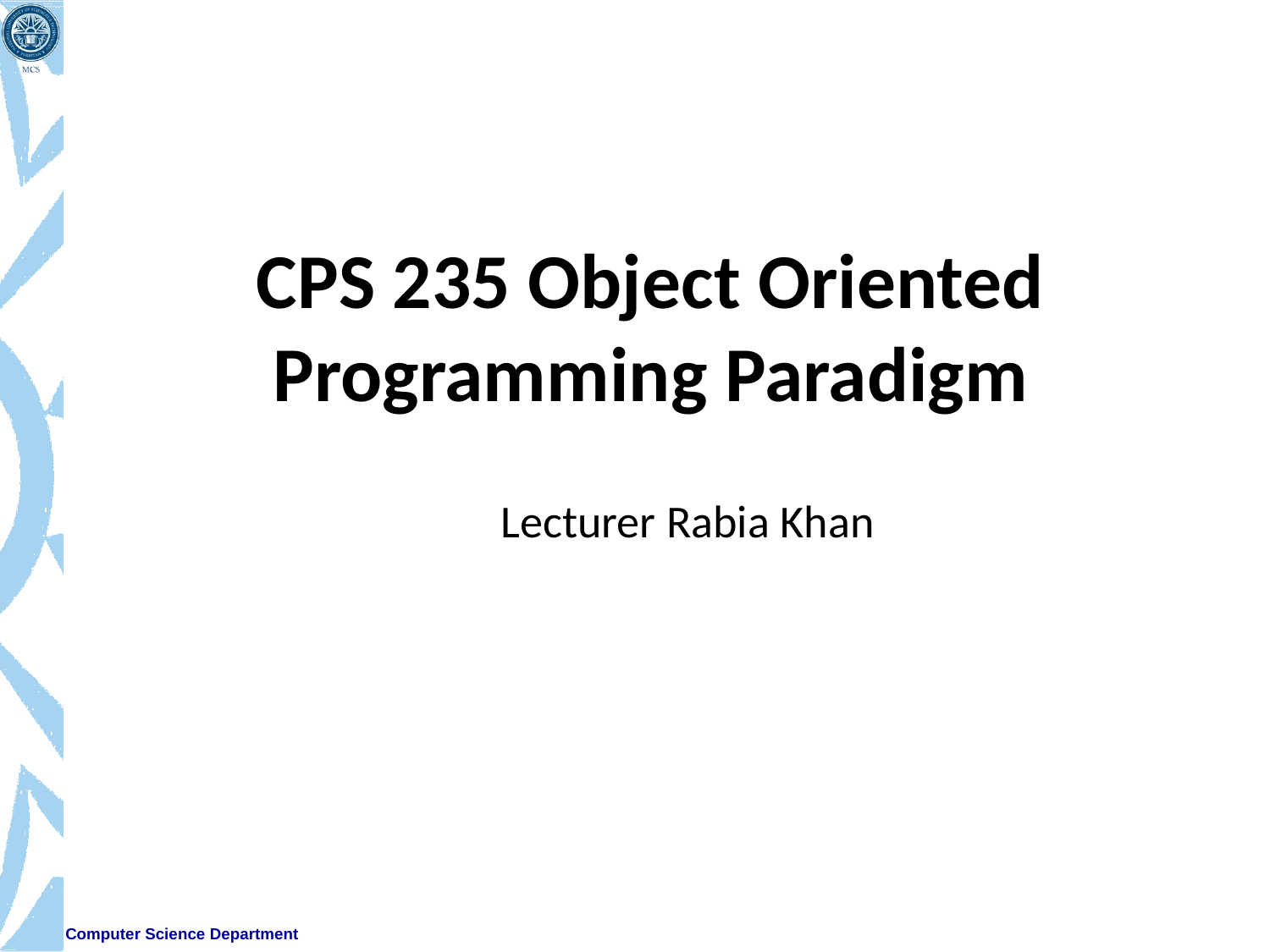

CPS 235 Object Oriented Programming Paradigm
Lecturer Rabia Khan